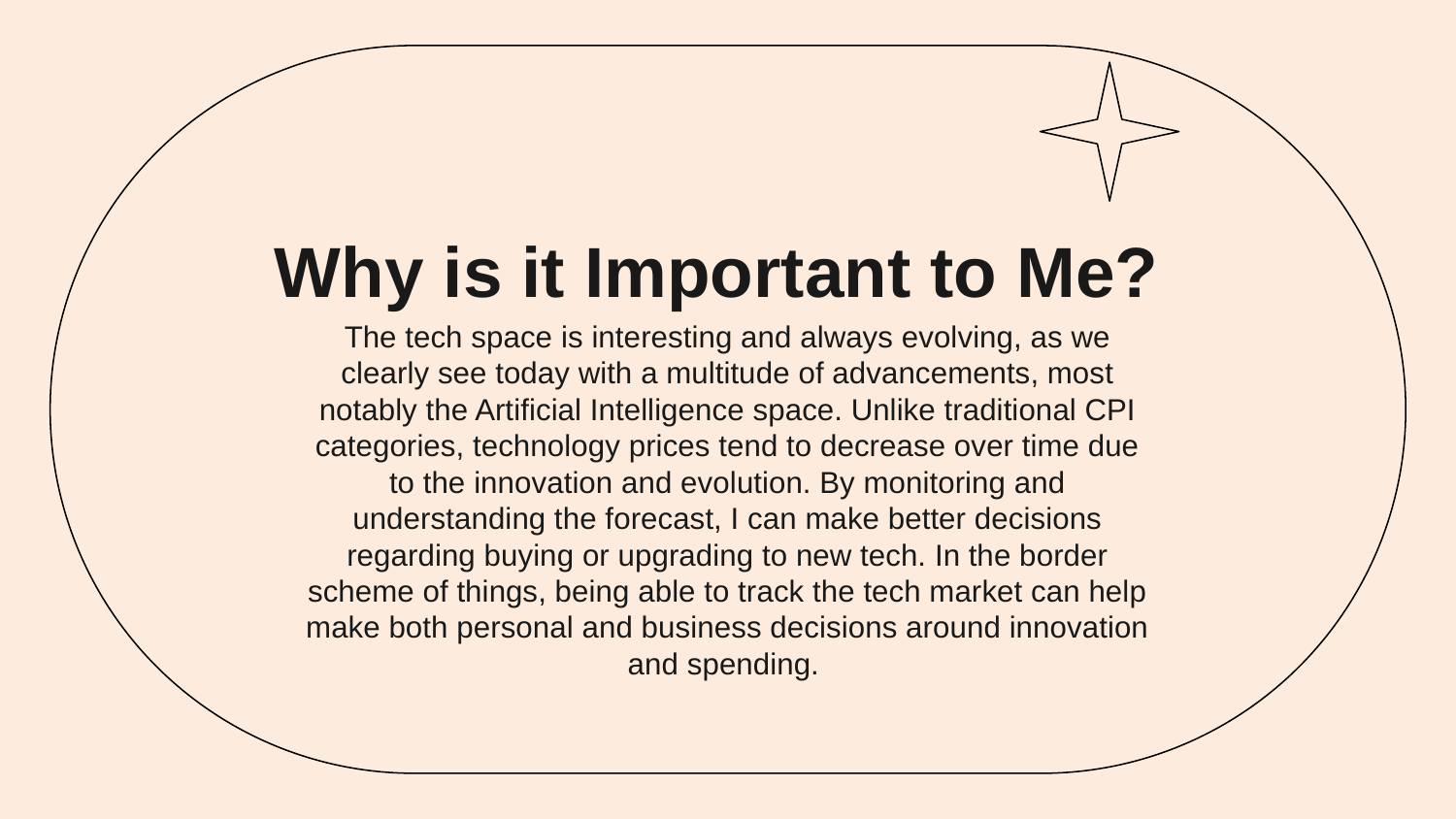

# Why is it Important to Me?
The tech space is interesting and always evolving, as we clearly see today with a multitude of advancements, most notably the Artificial Intelligence space. Unlike traditional CPI categories, technology prices tend to decrease over time due to the innovation and evolution. By monitoring and understanding the forecast, I can make better decisions regarding buying or upgrading to new tech. In the border scheme of things, being able to track the tech market can help make both personal and business decisions around innovation and spending.